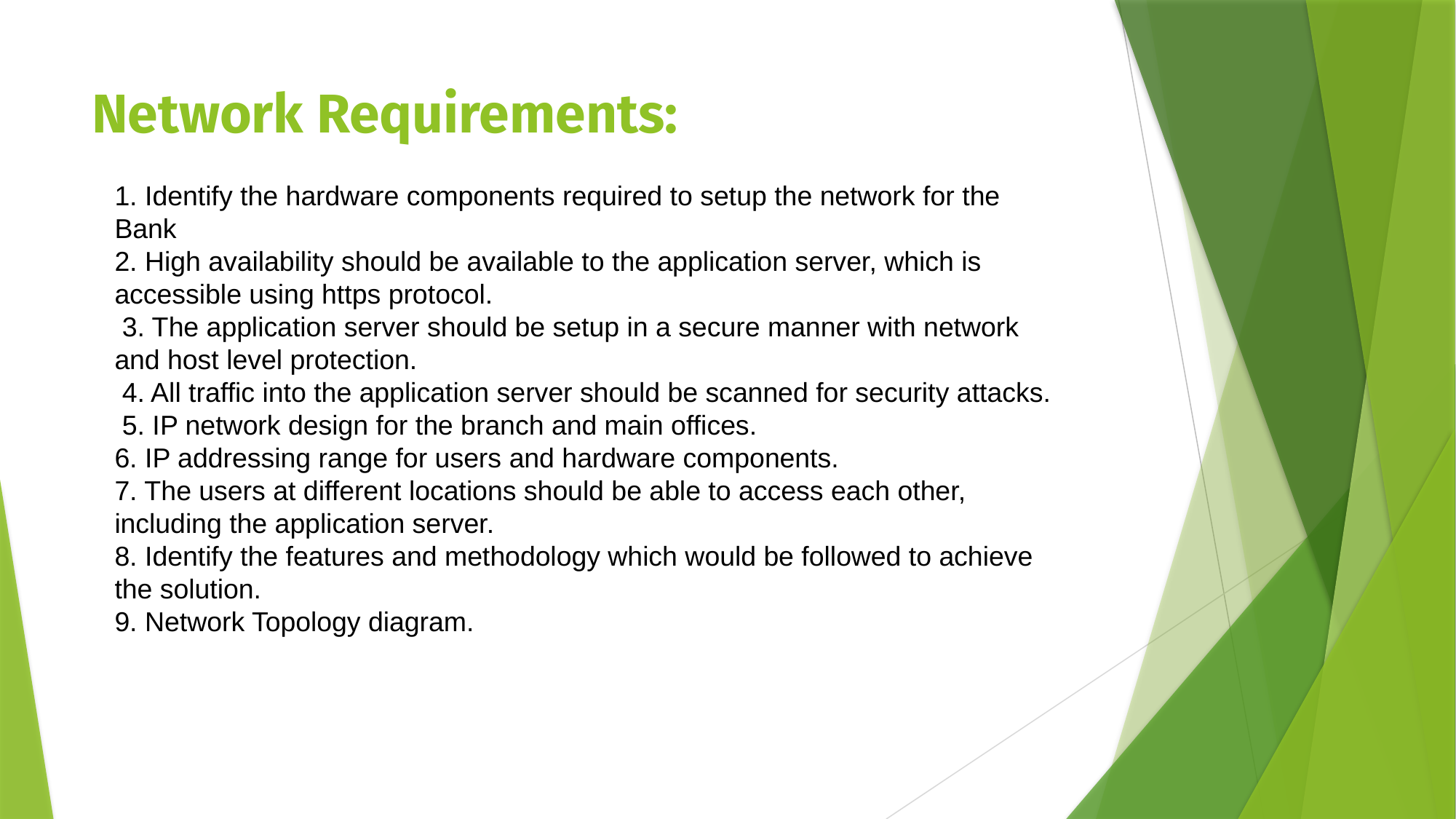

# Network Requirements:
1. Identify the hardware components required to setup the network for the Bank
2. High availability should be available to the application server, which is accessible using https protocol.
 3. The application server should be setup in a secure manner with network and host level protection.
 4. All traffic into the application server should be scanned for security attacks.
 5. IP network design for the branch and main offices.
6. IP addressing range for users and hardware components.
7. The users at different locations should be able to access each other, including the application server.
8. Identify the features and methodology which would be followed to achieve the solution.
9. Network Topology diagram.